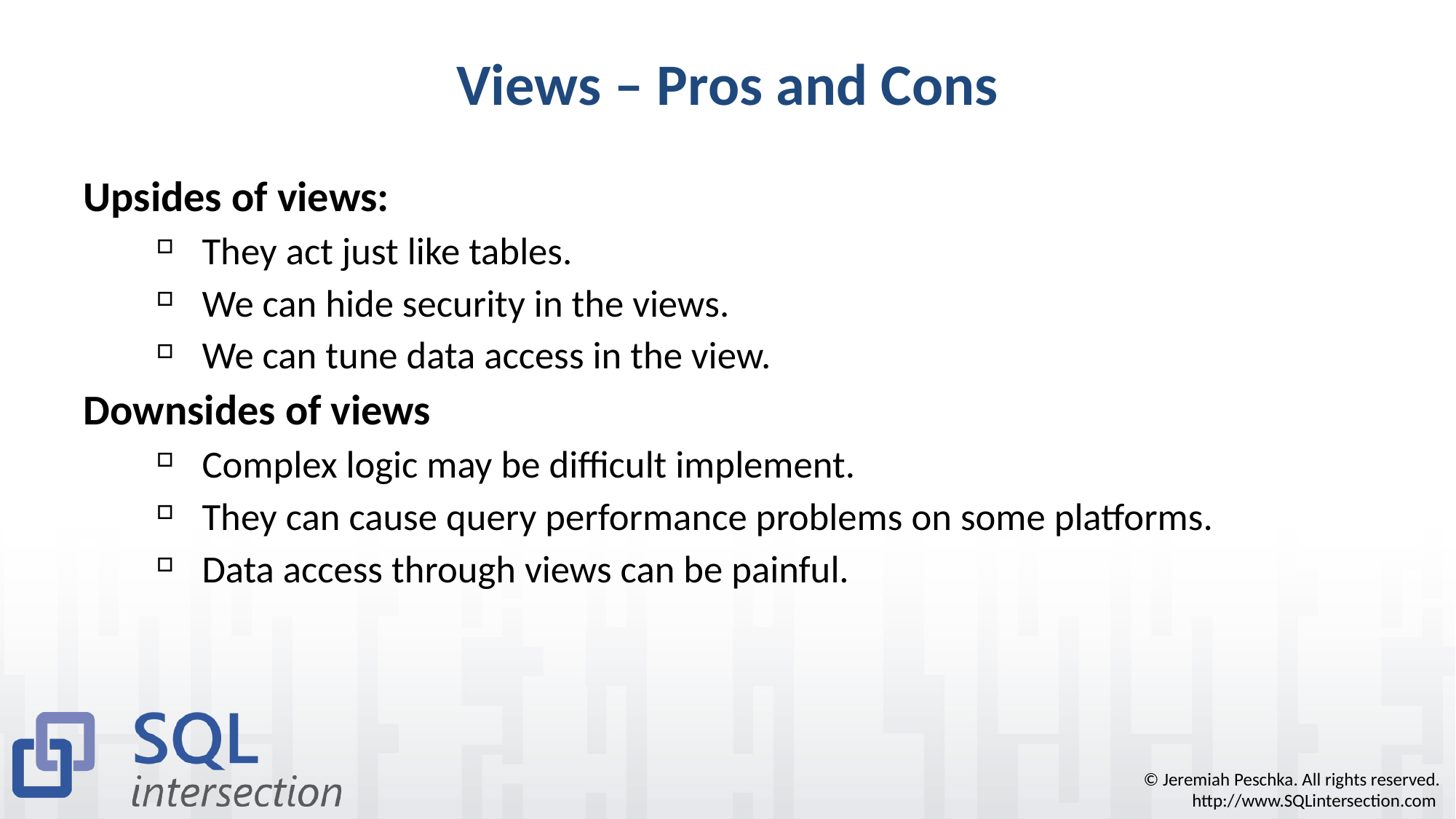

# Views – Pros and Cons
Upsides of views:
They act just like tables.
We can hide security in the views.
We can tune data access in the view.
Downsides of views
Complex logic may be difficult implement.
They can cause query performance problems on some platforms.
Data access through views can be painful.